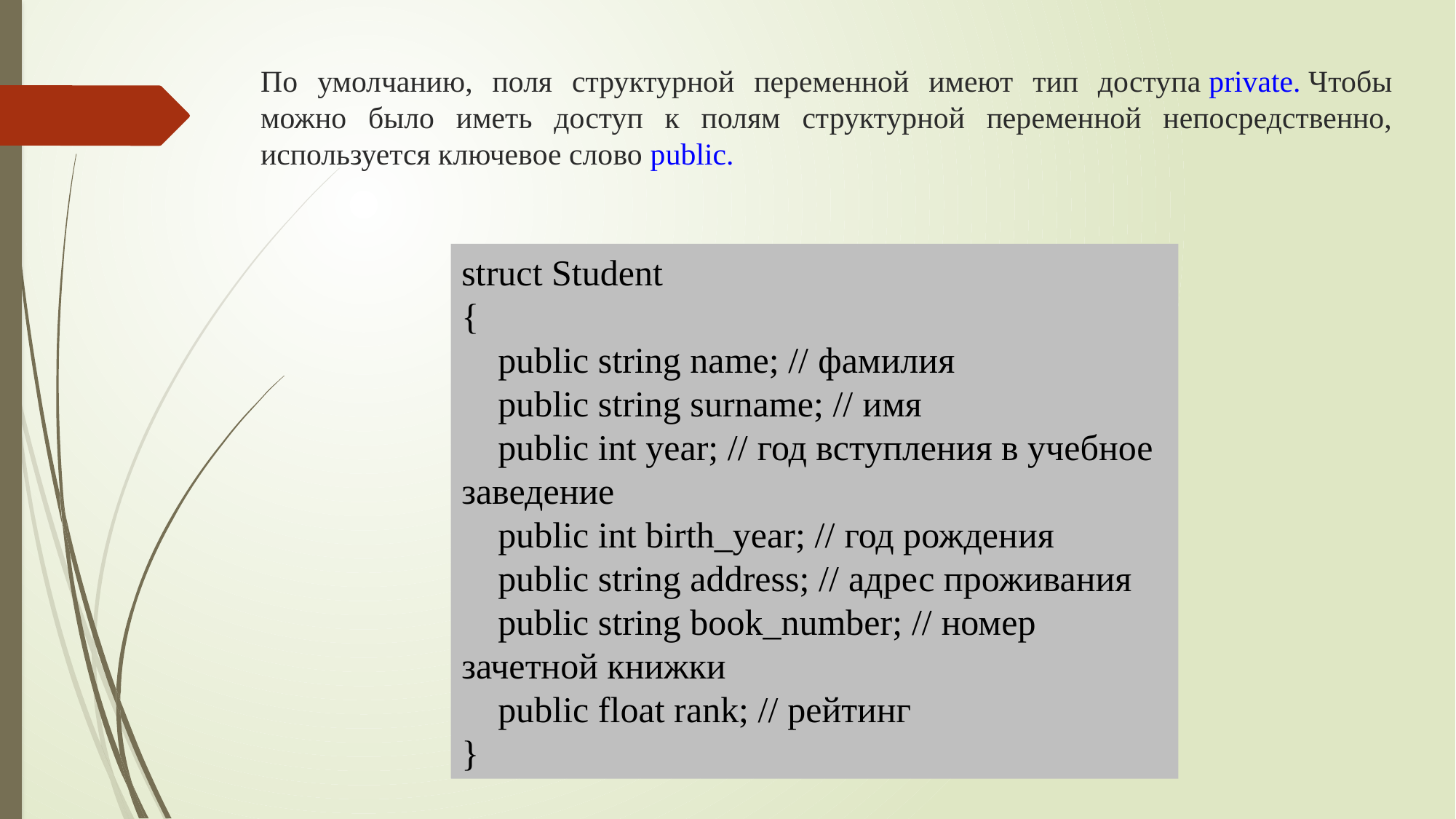

По умолчанию, поля структурной переменной имеют тип доступа private. Чтобы можно было иметь доступ к полям структурной переменной непосредственно, используется ключевое слово public.
struct Student
{
    public string name; // фамилия
    public string surname; // имя
    public int year; // год вступления в учебное заведение
    public int birth_year; // год рождения
    public string address; // адрес проживания
    public string book_number; // номер зачетной книжки
    public float rank; // рейтинг
}